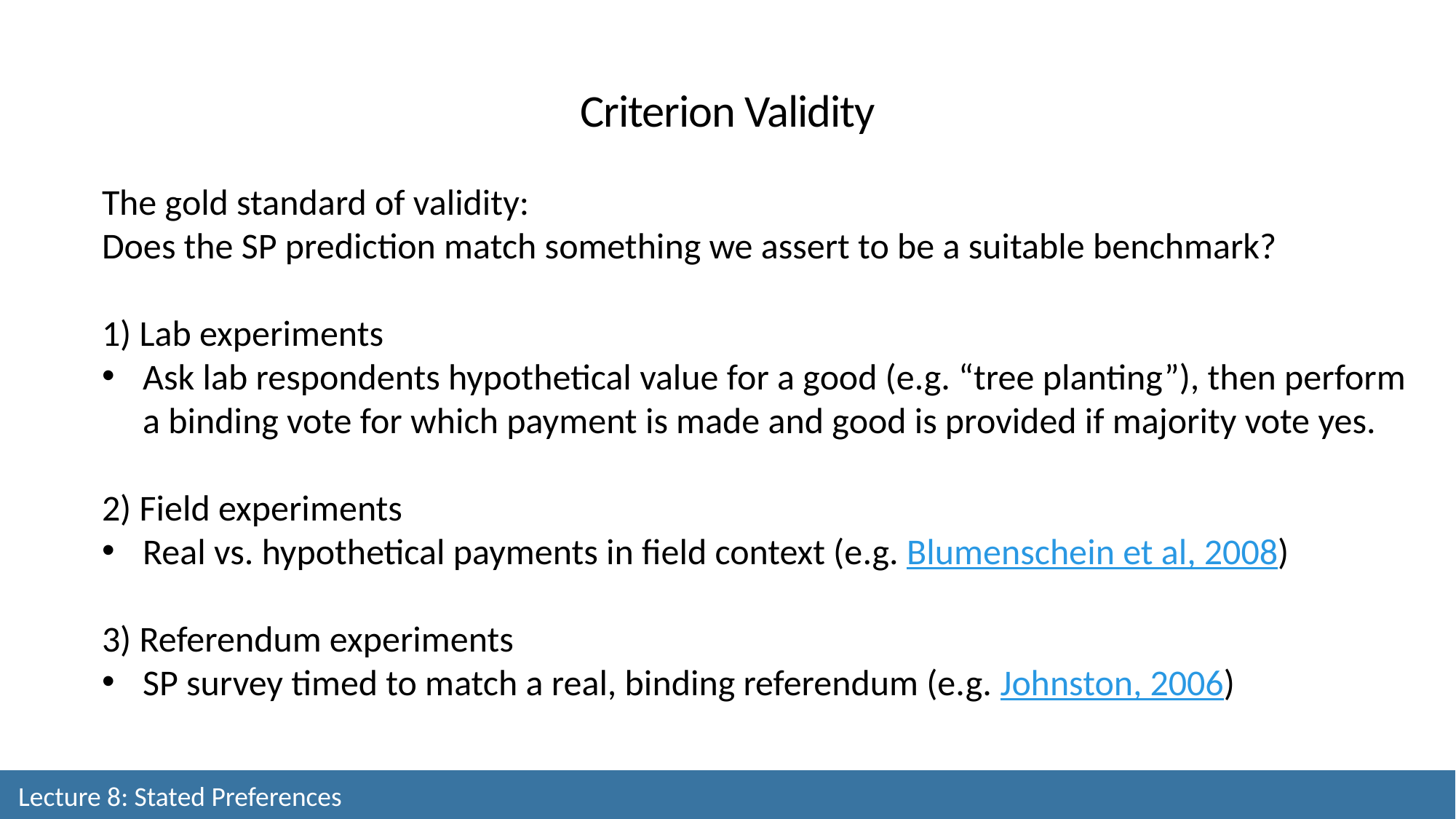

Criterion Validity
The gold standard of validity:
Does the SP prediction match something we assert to be a suitable benchmark?

1) Lab experiments
Ask lab respondents hypothetical value for a good (e.g. “tree planting”), then perform a binding vote for which payment is made and good is provided if majority vote yes.

2) Field experiments
Real vs. hypothetical payments in field context (e.g. Blumenschein et al, 2008)

3) Referendum experiments
SP survey timed to match a real, binding referendum (e.g. Johnston, 2006)